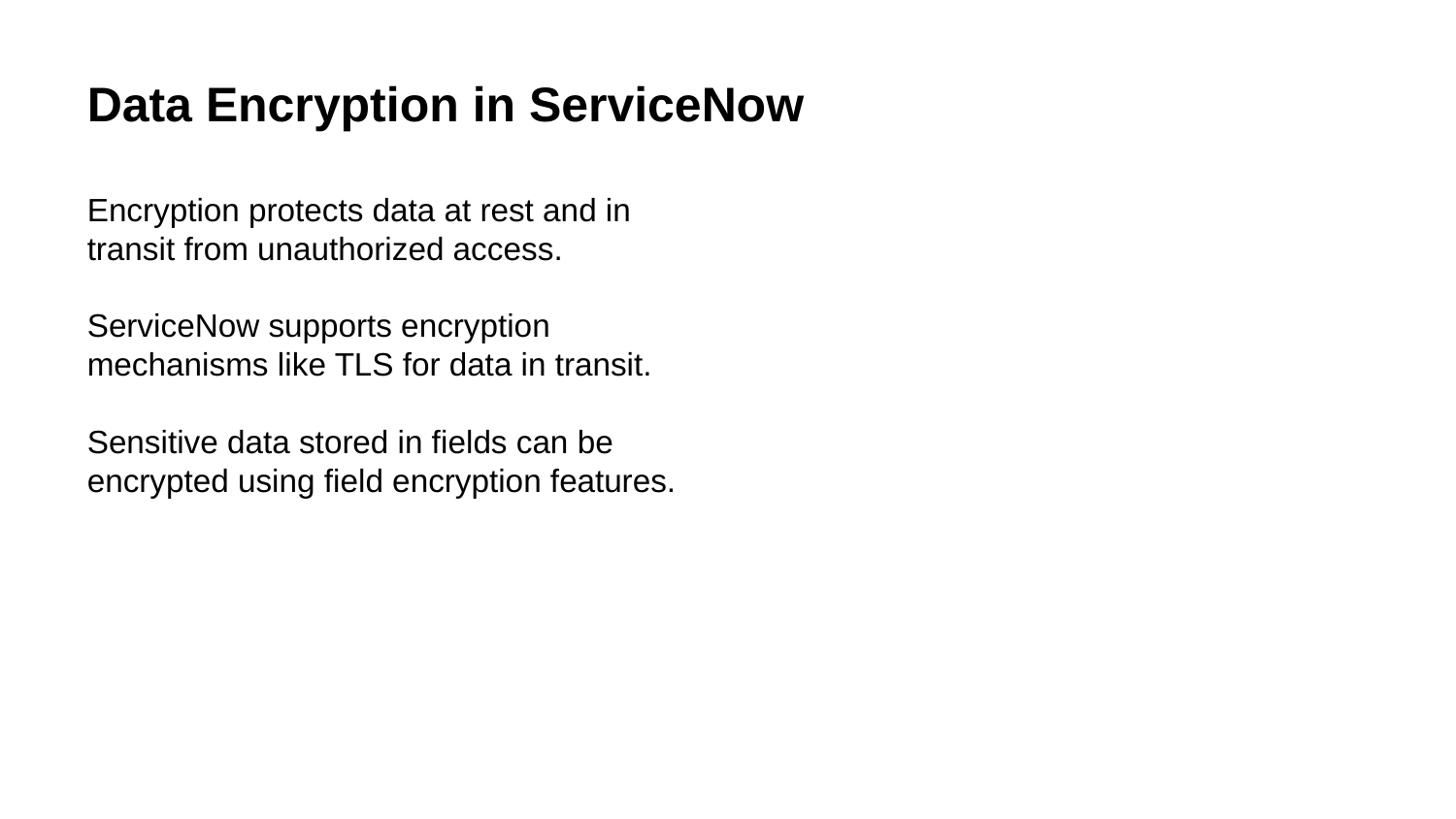

Data Encryption in ServiceNow
Encryption protects data at rest and in transit from unauthorized access.

ServiceNow supports encryption mechanisms like TLS for data in transit.

Sensitive data stored in fields can be encrypted using field encryption features.